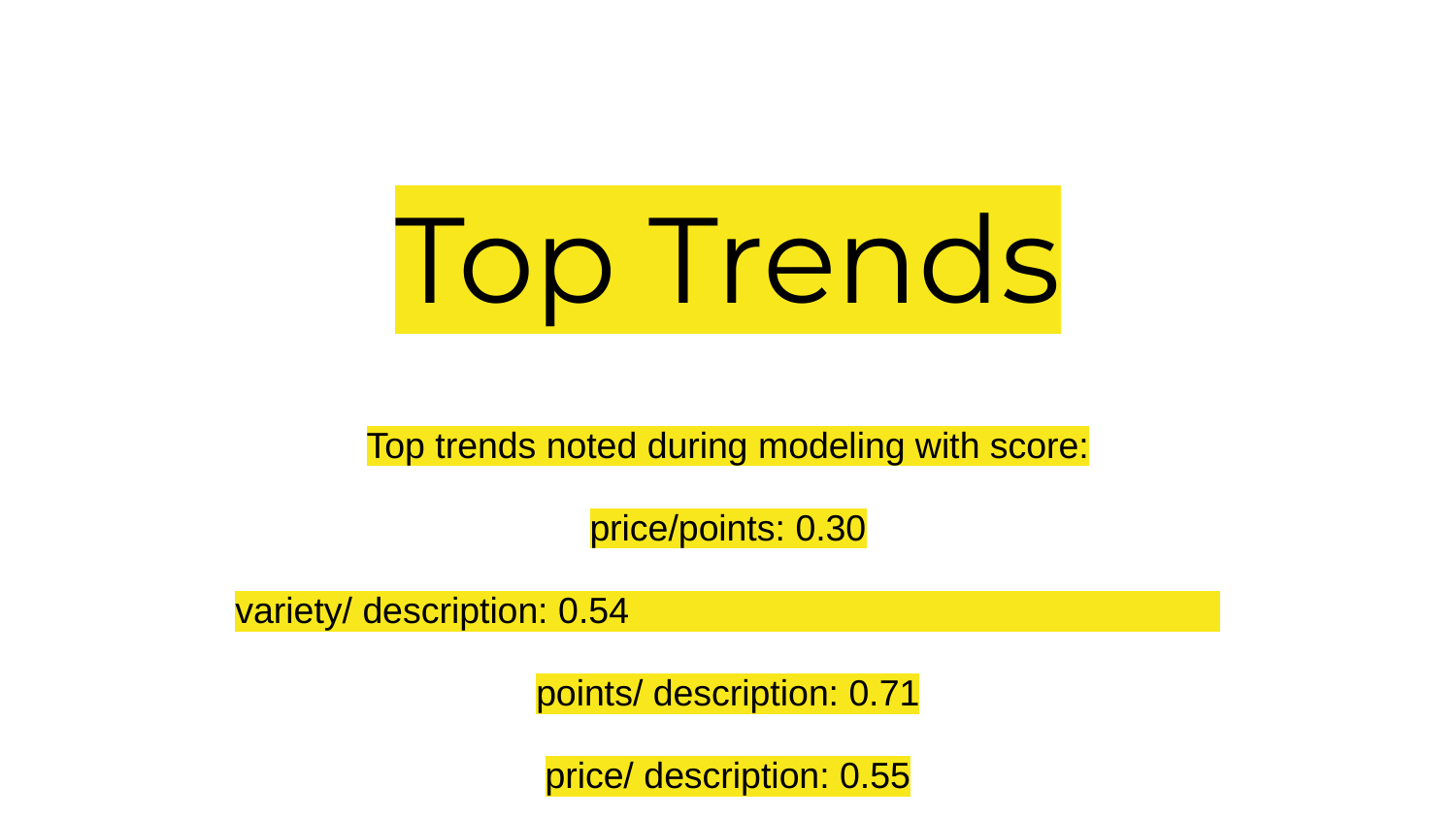

# Top Trends
Top trends noted during modeling with score:
price/points: 0.30
variety/ description: 0.54
points/ description: 0.71
price/ description: 0.55